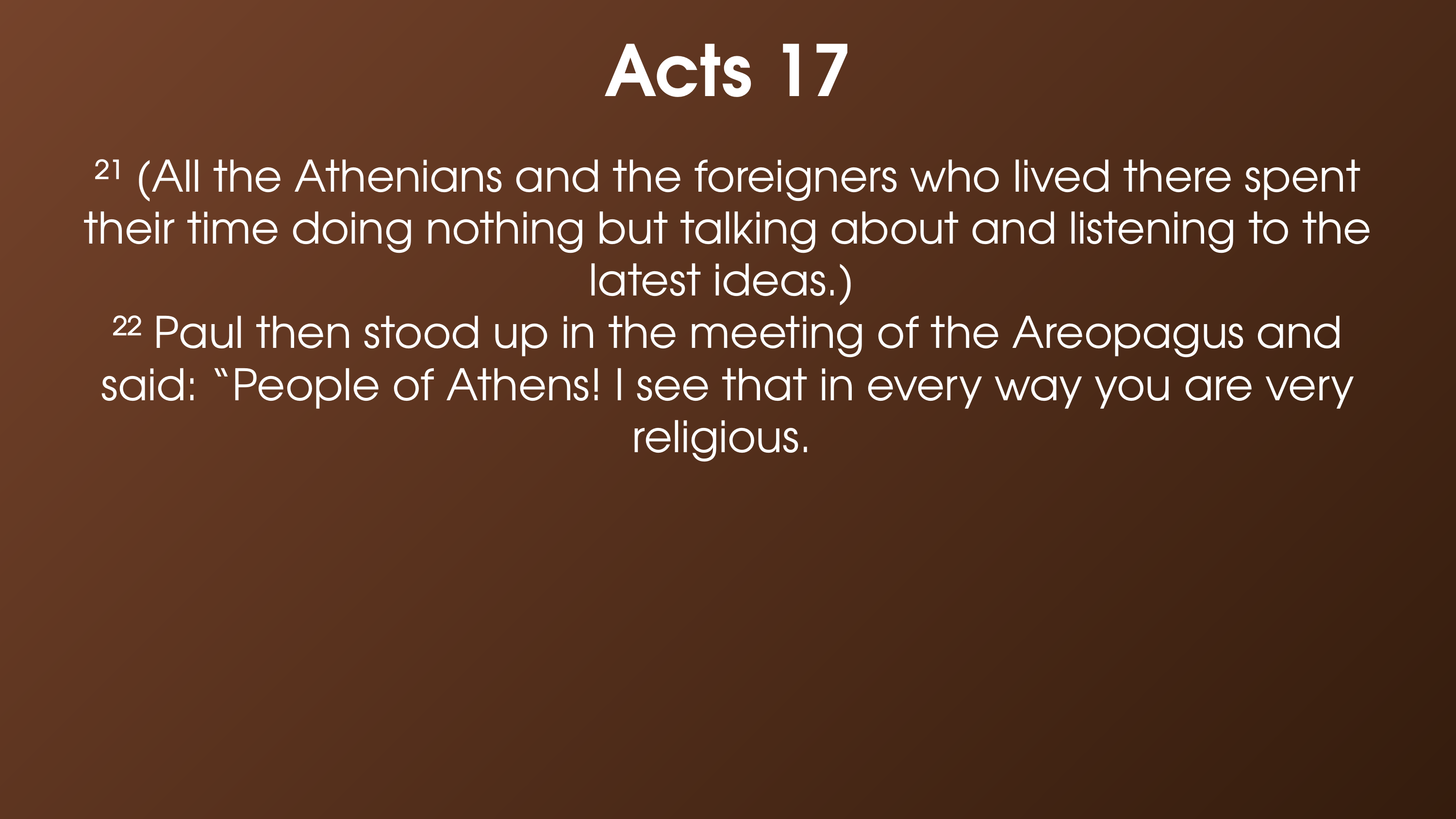

Acts 17
²¹ (All the Athenians and the foreigners who lived there spent their time doing nothing but talking about and listening to the latest ideas.)
²² Paul then stood up in the meeting of the Areopagus and said: “People of Athens! I see that in every way you are very religious.